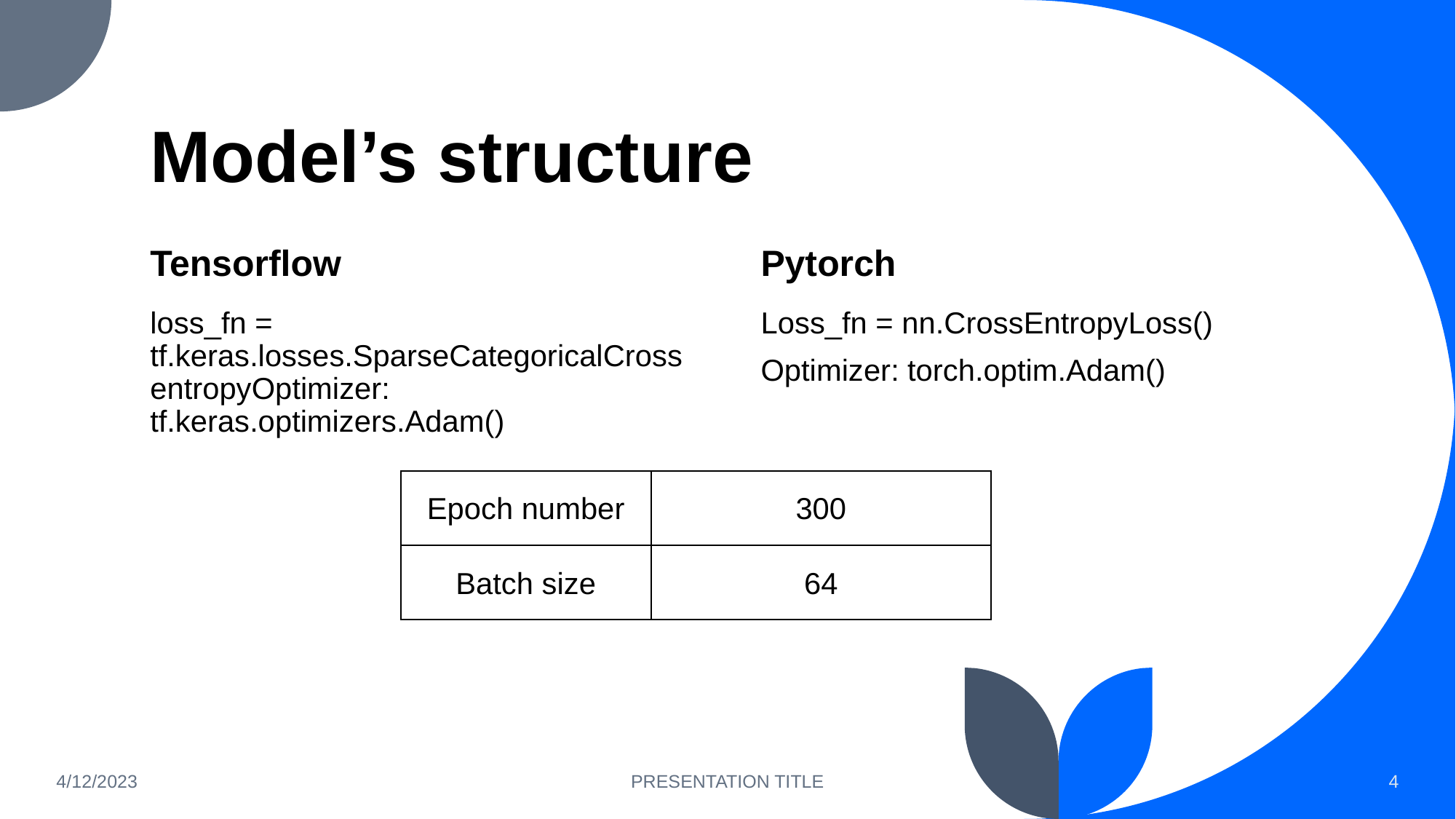

# Model’s structure
Tensorflow
Pytorch

loss_fn = tf.keras.losses.SparseCategoricalCrossentropyOptimizer: tf.keras.optimizers.Adam()
Loss_fn = nn.CrossEntropyLoss()
Optimizer: torch.optim.Adam()
| Epoch number | 300 |
| --- | --- |
| Batch size | 64 |
4/12/2023
PRESENTATION TITLE
4